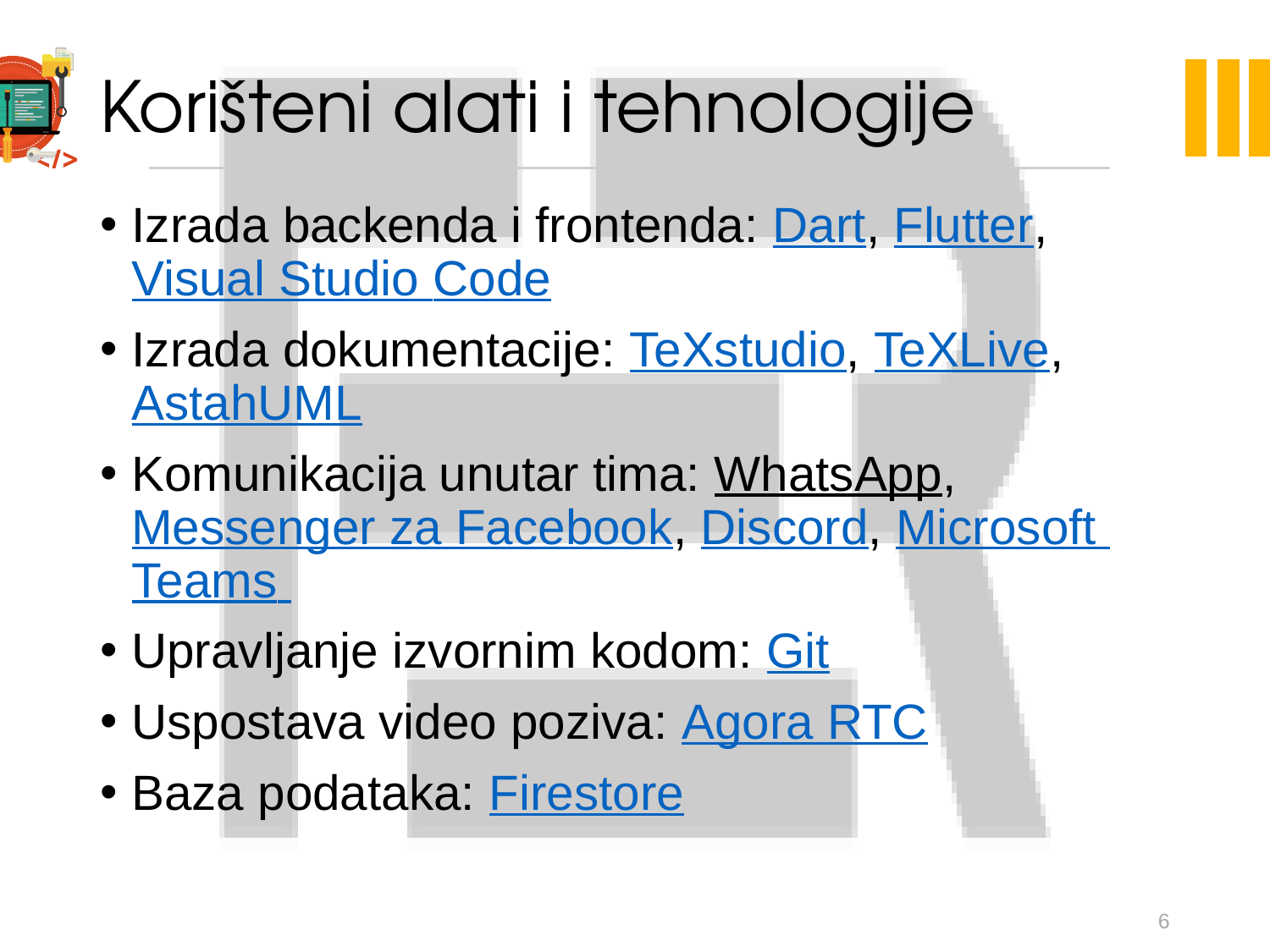

# Korišteni alati i tehnologije
Izrada backenda i frontenda: Dart, Flutter, Visual Studio Code
Izrada dokumentacije: TeXstudio, TeXLive, AstahUML
Komunikacija unutar tima: WhatsApp, Messenger za Facebook, Discord, Microsoft Teams
Upravljanje izvornim kodom: Git
Uspostava video poziva: Agora RTC
Baza podataka: Firestore

6